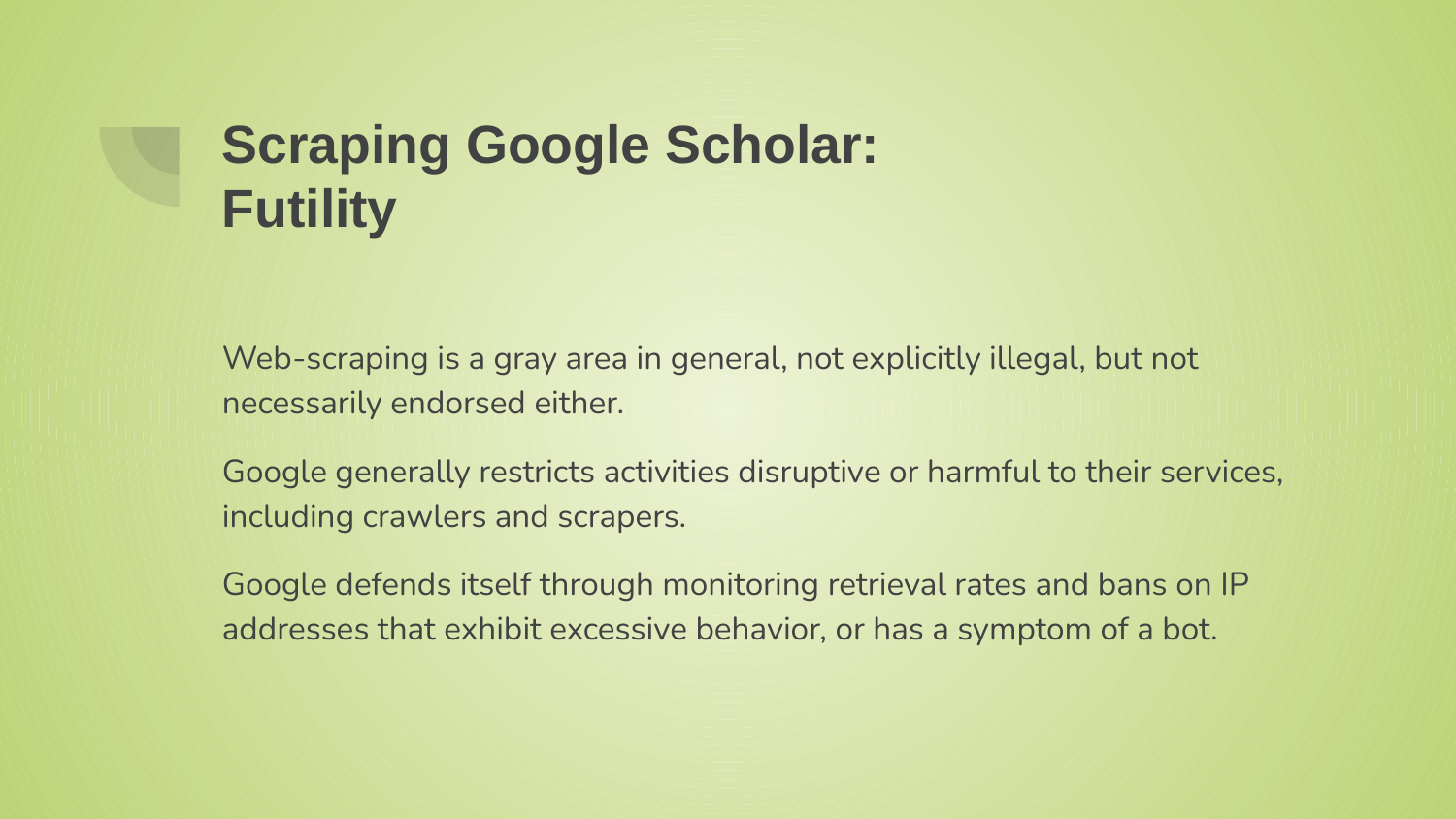

# Scraping Google Scholar:
Futility
Web-scraping is a gray area in general, not explicitly illegal, but not necessarily endorsed either.
Google generally restricts activities disruptive or harmful to their services, including crawlers and scrapers.
Google defends itself through monitoring retrieval rates and bans on IP addresses that exhibit excessive behavior, or has a symptom of a bot.